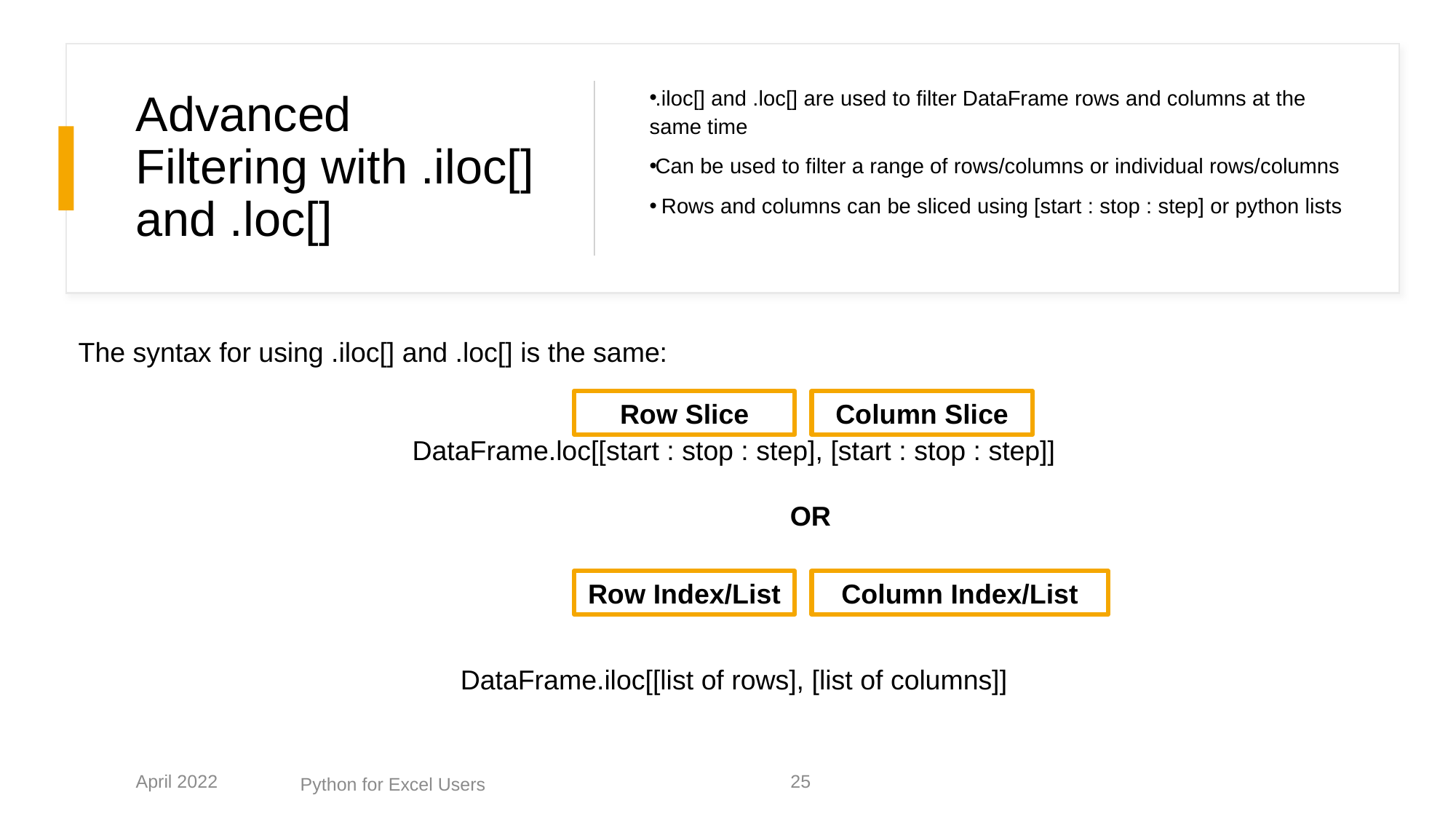

# Advanced Filtering with .iloc[] and .loc[]
.iloc[] and .loc[] are used to filter DataFrame rows and columns at the same time
Can be used to filter a range of rows/columns or individual rows/columns
 Rows and columns can be sliced using [start : stop : step] or python lists

The syntax for using .iloc[] and .loc[] is the same:

DataFrame.loc[[start : stop : step], [start : stop : step]]

                    OR

DataFrame.iloc[[list of rows], [list of columns]]
Row Slice
Column Slice
Row Index/List
Column Index/List
April 2022
25
Python for Excel Users